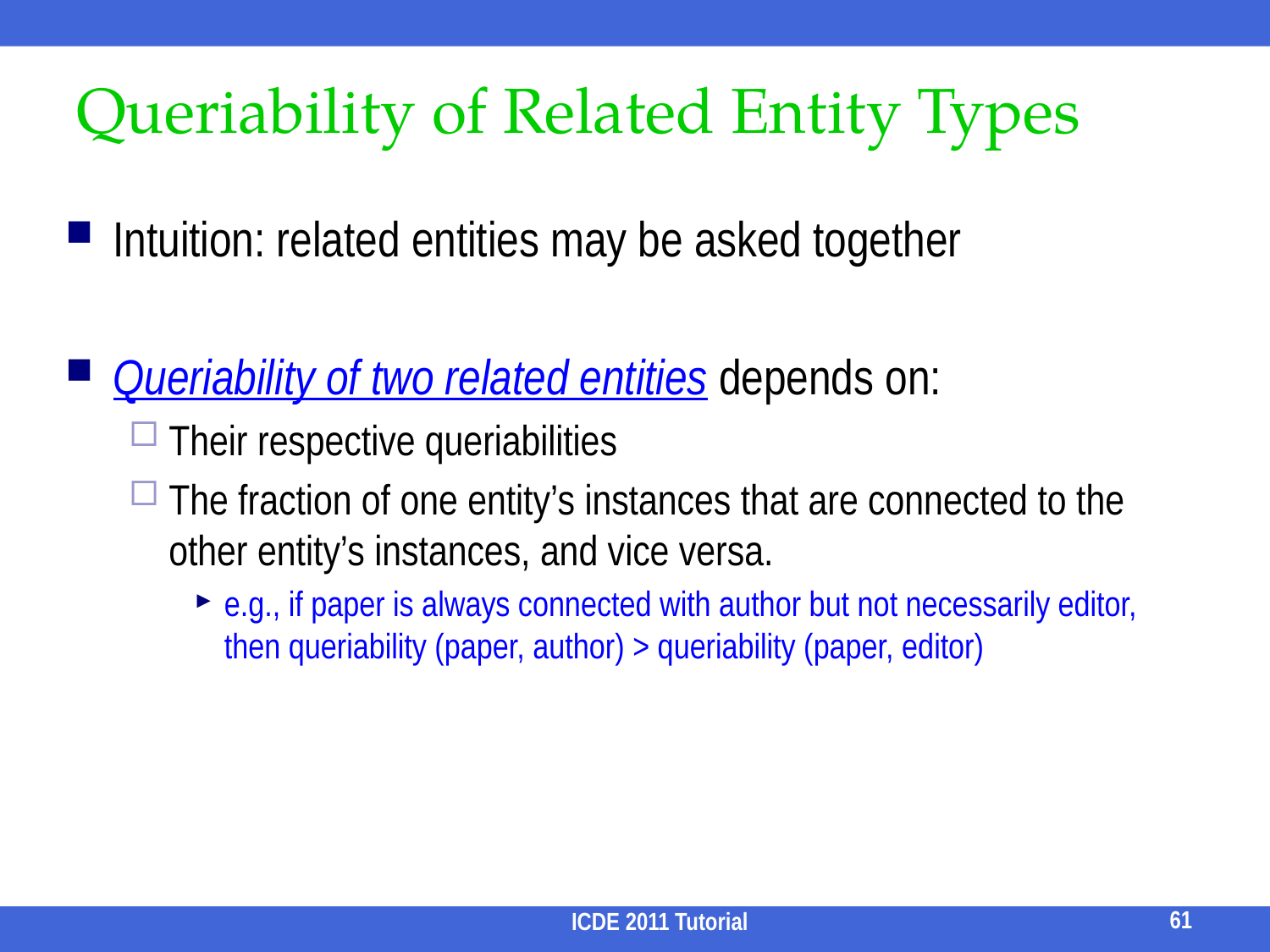

# Queriability of Related Entity Types
Intuition: related entities may be asked together

Queriability of two related entities depends on:
Their respective queriabilities
The fraction of one entity’s instances that are connected to the other entity’s instances, and vice versa.
e.g., if paper is always connected with author but not necessarily editor, then queriability (paper, author) > queriability (paper, editor)

61
ICDE 2011 Tutorial